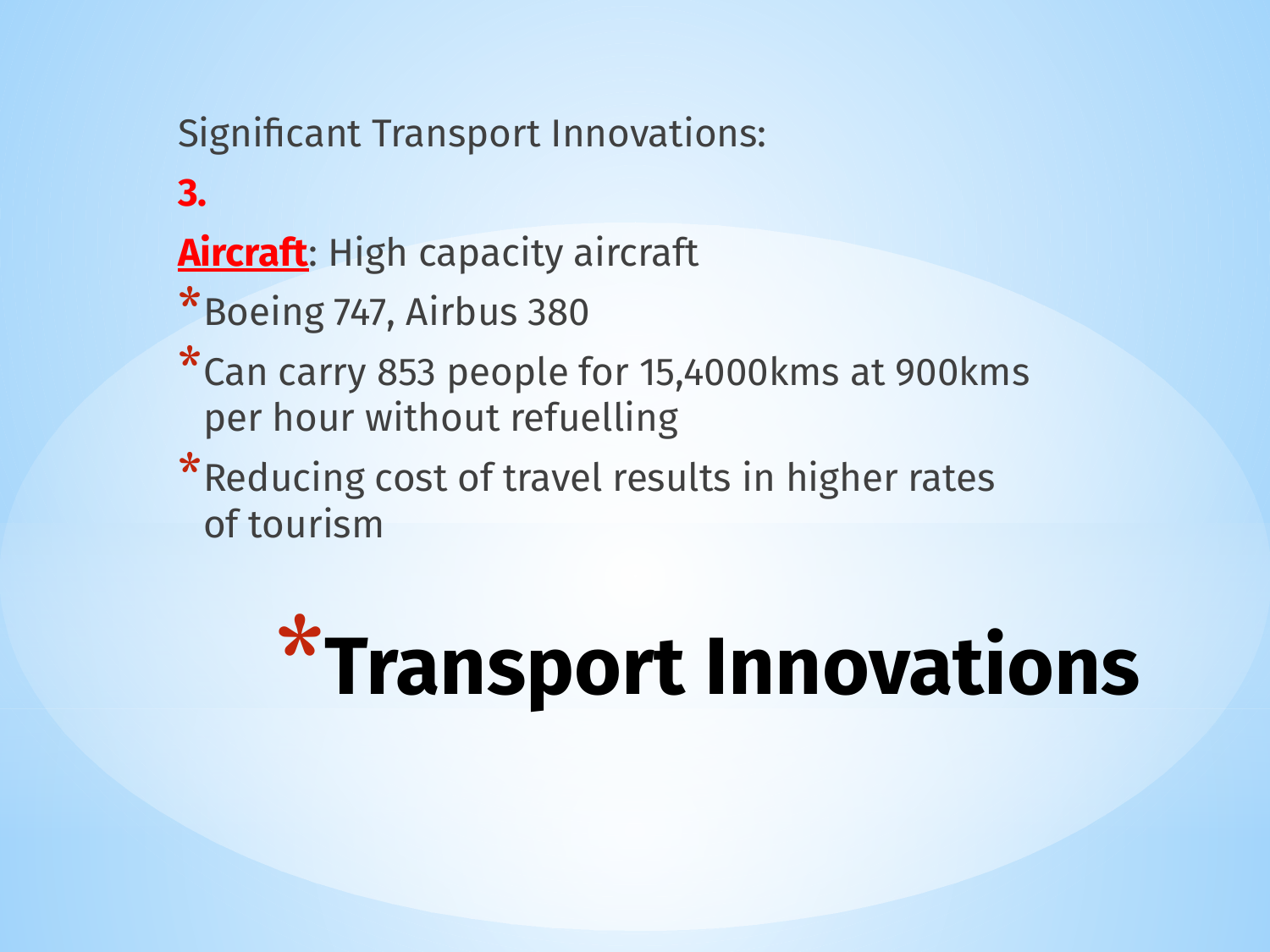

Significant Transport Innovations:
3.
Aircraft: High capacity aircraft
Boeing 747, Airbus 380
Can carry 853 people for 15,4000kms at 900kms per hour without refuelling
Reducing cost of travel results in higher rates of tourism
# Transport Innovations